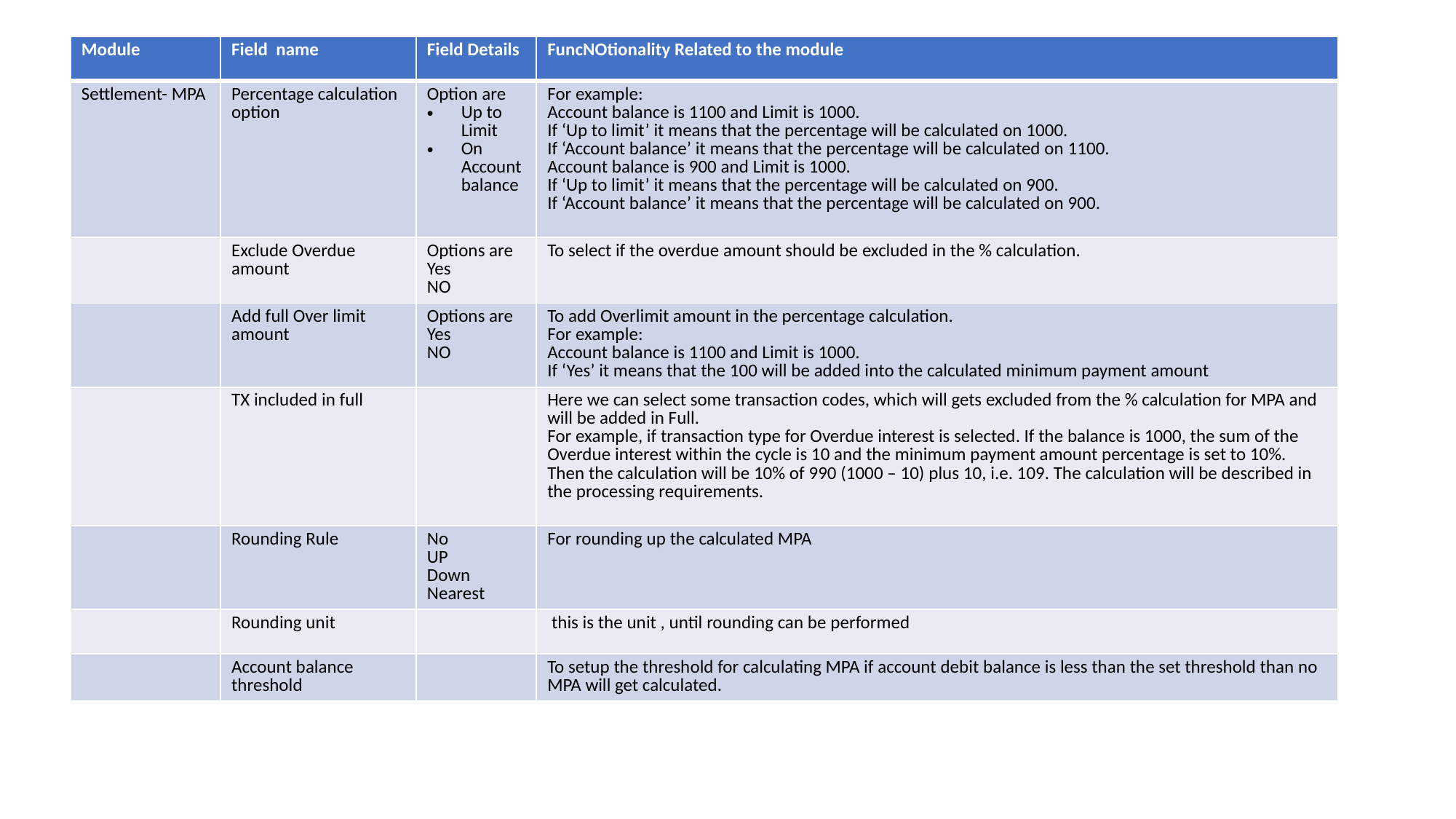

| Module | Field name | Field Details | FuncNOtionality Related to the module |
| --- | --- | --- | --- |
| Settlement- MPA | Percentage calculation option | Option are Up to Limit On Account balance | For example: Account balance is 1100 and Limit is 1000. If ‘Up to limit’ it means that the percentage will be calculated on 1000. If ‘Account balance’ it means that the percentage will be calculated on 1100. Account balance is 900 and Limit is 1000. If ‘Up to limit’ it means that the percentage will be calculated on 900. If ‘Account balance’ it means that the percentage will be calculated on 900. |
|  | Exclude Overdue amount | Options are Yes NO | To select if the overdue amount should be excluded in the % calculation. |
|  | Add full Over limit amount | Options are Yes NO | To add Overlimit amount in the percentage calculation. For example: Account balance is 1100 and Limit is 1000. If ‘Yes’ it means that the 100 will be added into the calculated minimum payment amount |
|  | TX included in full |  | Here we can select some transaction codes, which will gets excluded from the % calculation for MPA and will be added in Full. For example, if transaction type for Overdue interest is selected. If the balance is 1000, the sum of the Overdue interest within the cycle is 10 and the minimum payment amount percentage is set to 10%. Then the calculation will be 10% of 990 (1000 – 10) plus 10, i.e. 109. The calculation will be described in the processing requirements. |
|  | Rounding Rule | No UP Down Nearest | For rounding up the calculated MPA |
|  | Rounding unit |  | this is the unit , until rounding can be performed |
|  | Account balance threshold |  | To setup the threshold for calculating MPA if account debit balance is less than the set threshold than no MPA will get calculated. |